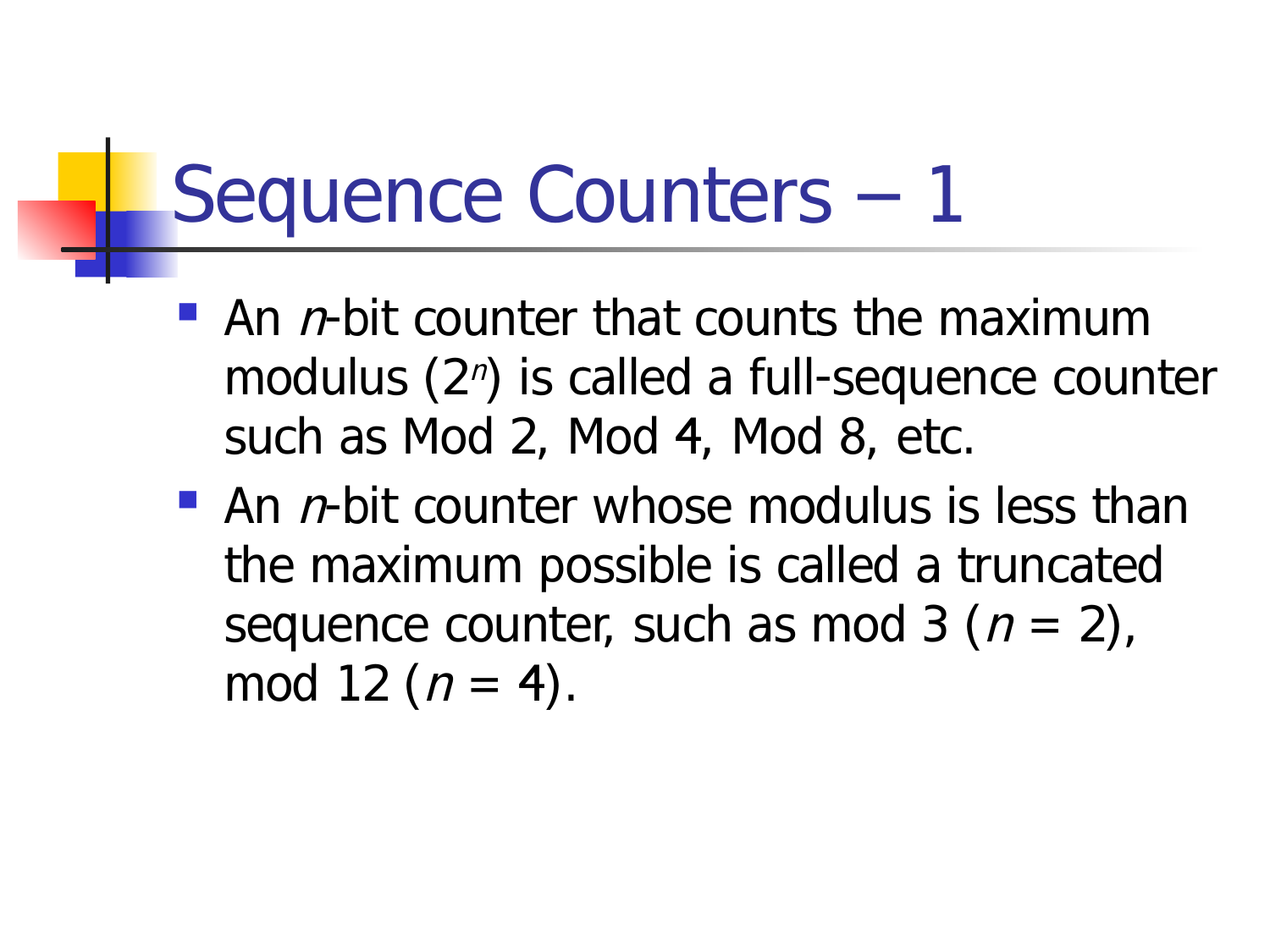

# Sequence Counters – 1
An n-bit counter that counts the maximum modulus (2n) is called a full-sequence counter such as Mod 2, Mod 4, Mod 8, etc.
An n-bit counter whose modulus is less than the maximum possible is called a truncated sequence counter, such as mod 3 (n = 2), mod 12 (n = 4).
8